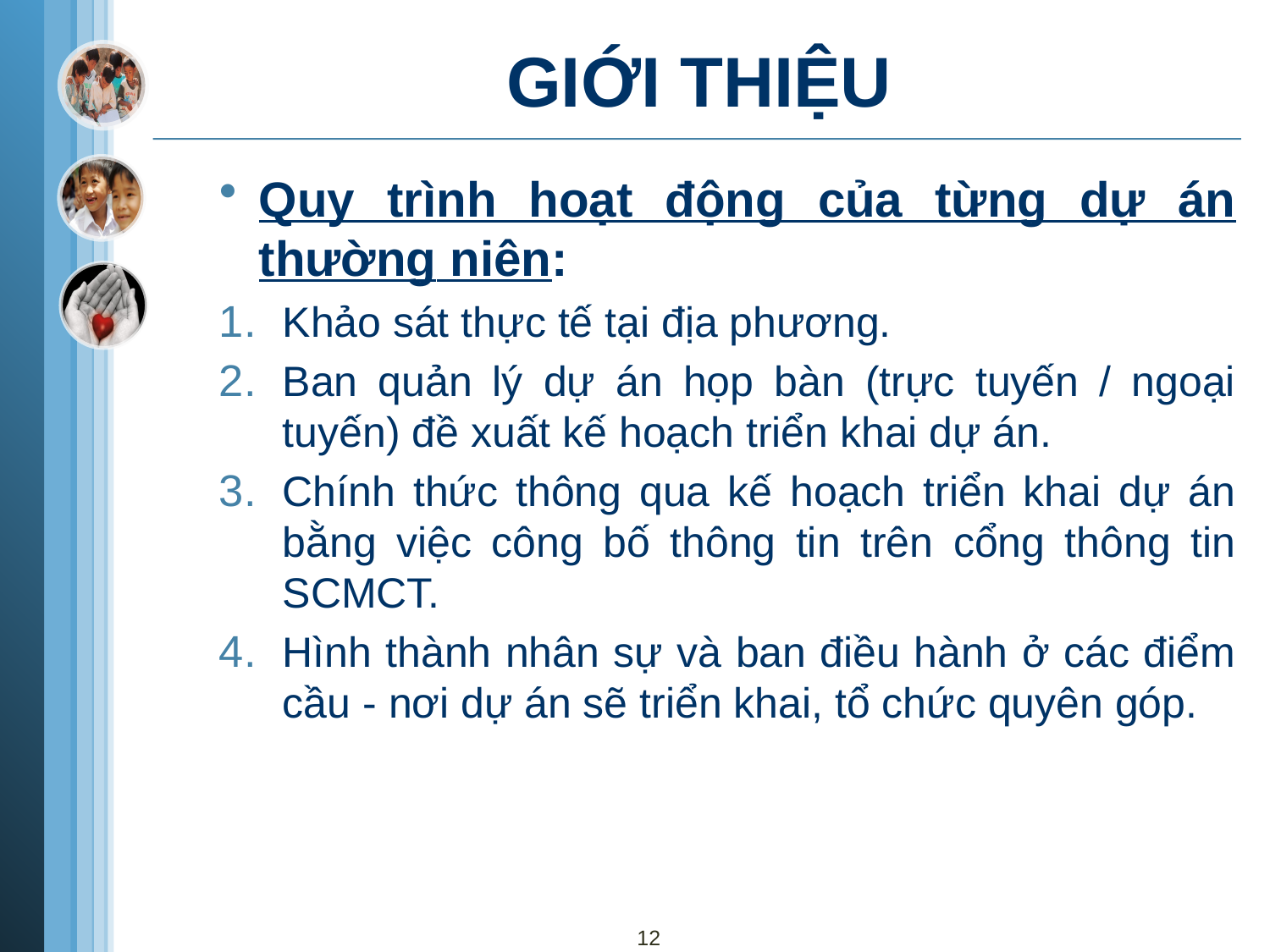

# GIỚI THIỆU
Quy trình hoạt động của từng dự án thường niên:
Khảo sát thực tế tại địa phương.
Ban quản lý dự án họp bàn (trực tuyến / ngoại tuyến) đề xuất kế hoạch triển khai dự án.
Chính thức thông qua kế hoạch triển khai dự án bằng việc công bố thông tin trên cổng thông tin SCMCT.
Hình thành nhân sự và ban điều hành ở các điểm cầu - nơi dự án sẽ triển khai, tổ chức quyên góp.
12